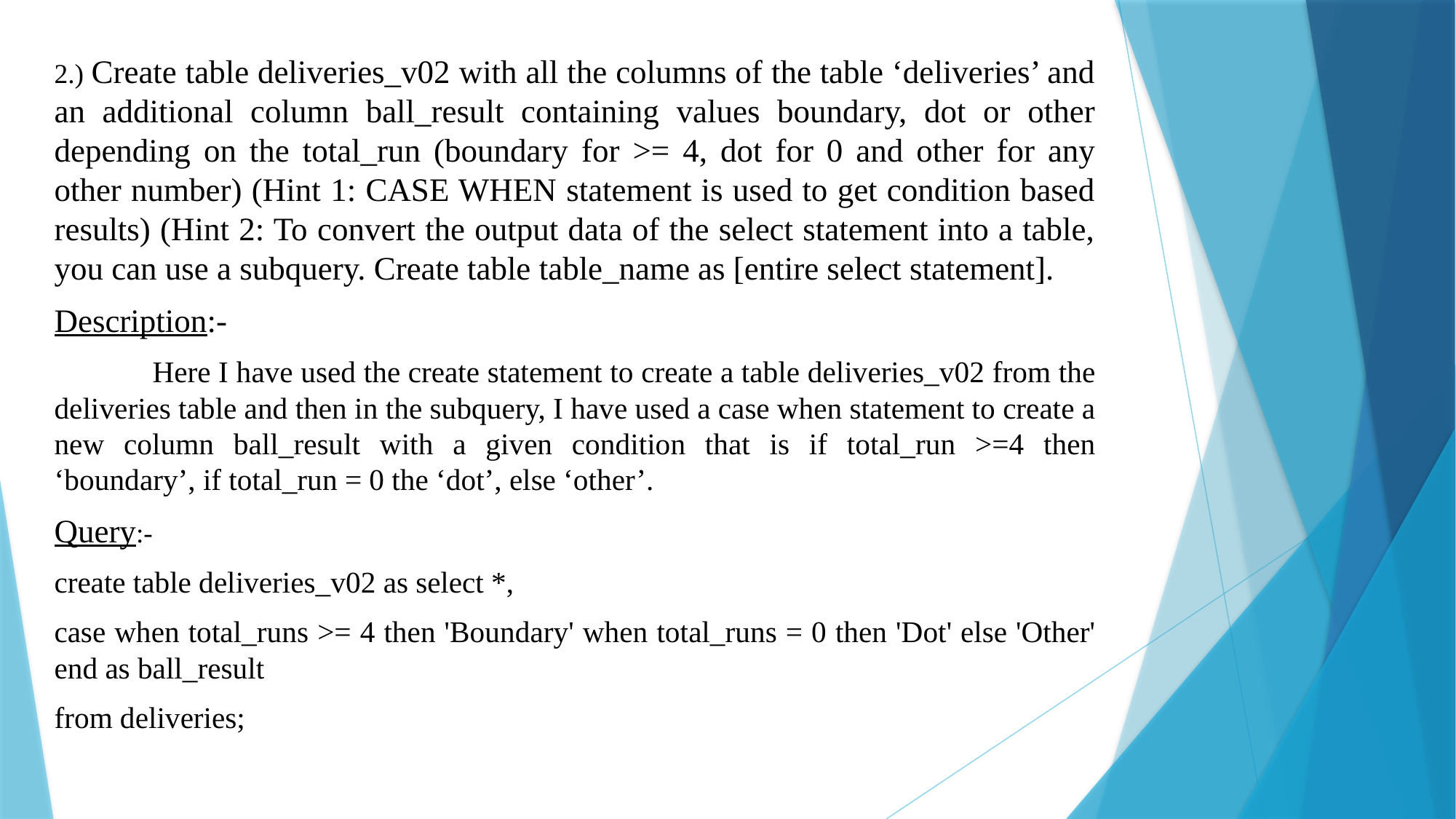

2.) Create table deliveries_v02 with all the columns of the table ‘deliveries’ and an additional column ball_result containing values boundary, dot or other depending on the total_run (boundary for >= 4, dot for 0 and other for any other number) (Hint 1: CASE WHEN statement is used to get condition based results) (Hint 2: To convert the output data of the select statement into a table, you can use a subquery. Create table table_name as [entire select statement].
Description:-
	Here I have used the create statement to create a table deliveries_v02 from the deliveries table and then in the subquery, I have used a case when statement to create a new column ball_result with a given condition that is if total_run >=4 then ‘boundary’, if total_run = 0 the ‘dot’, else ‘other’.
Query:-
create table deliveries_v02 as select *,
case when total_runs >= 4 then 'Boundary' when total_runs = 0 then 'Dot' else 'Other' end as ball_result
from deliveries;